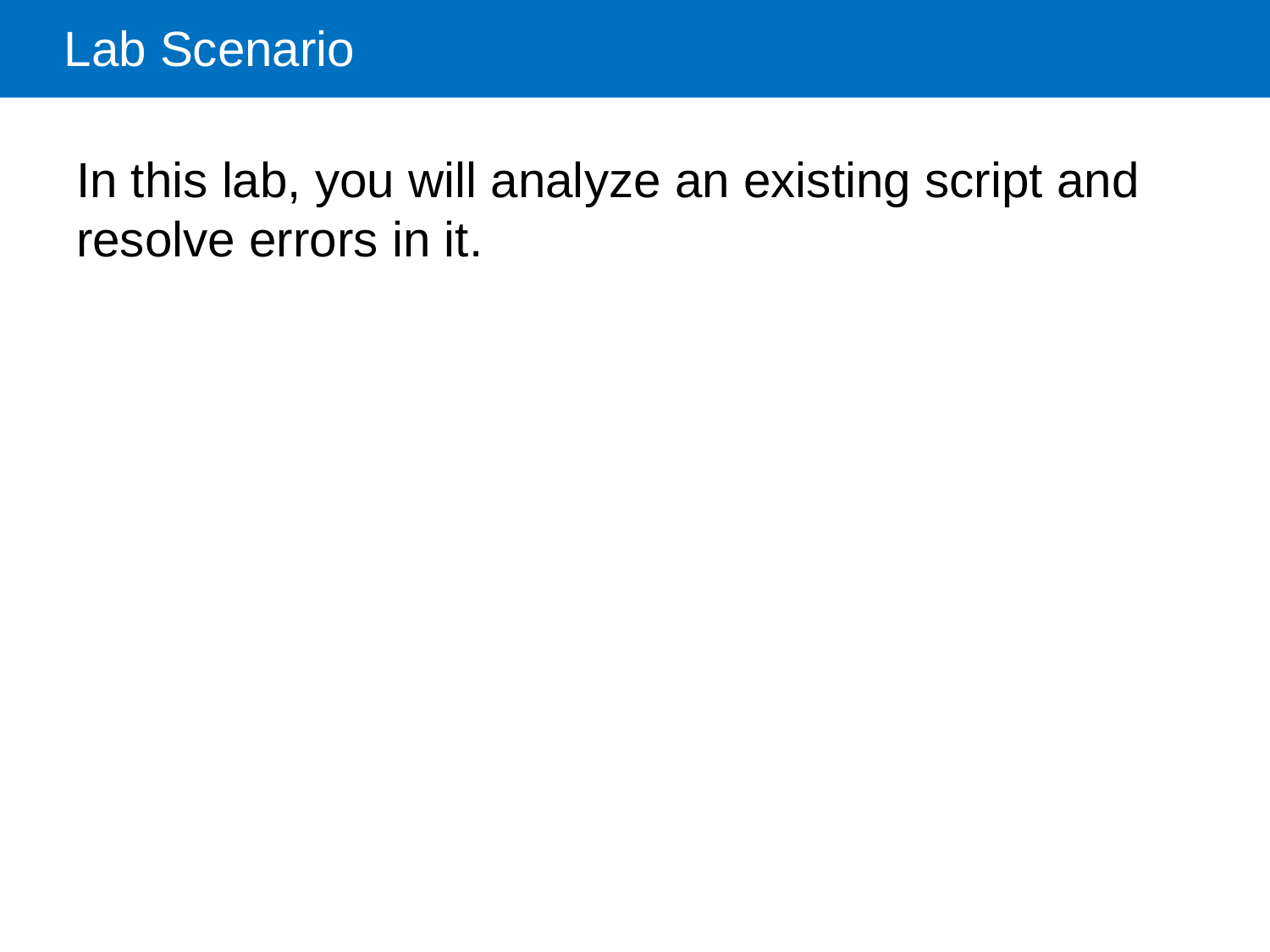

# Lab Scenario
In this lab, you will analyze an existing script and resolve errors in it.